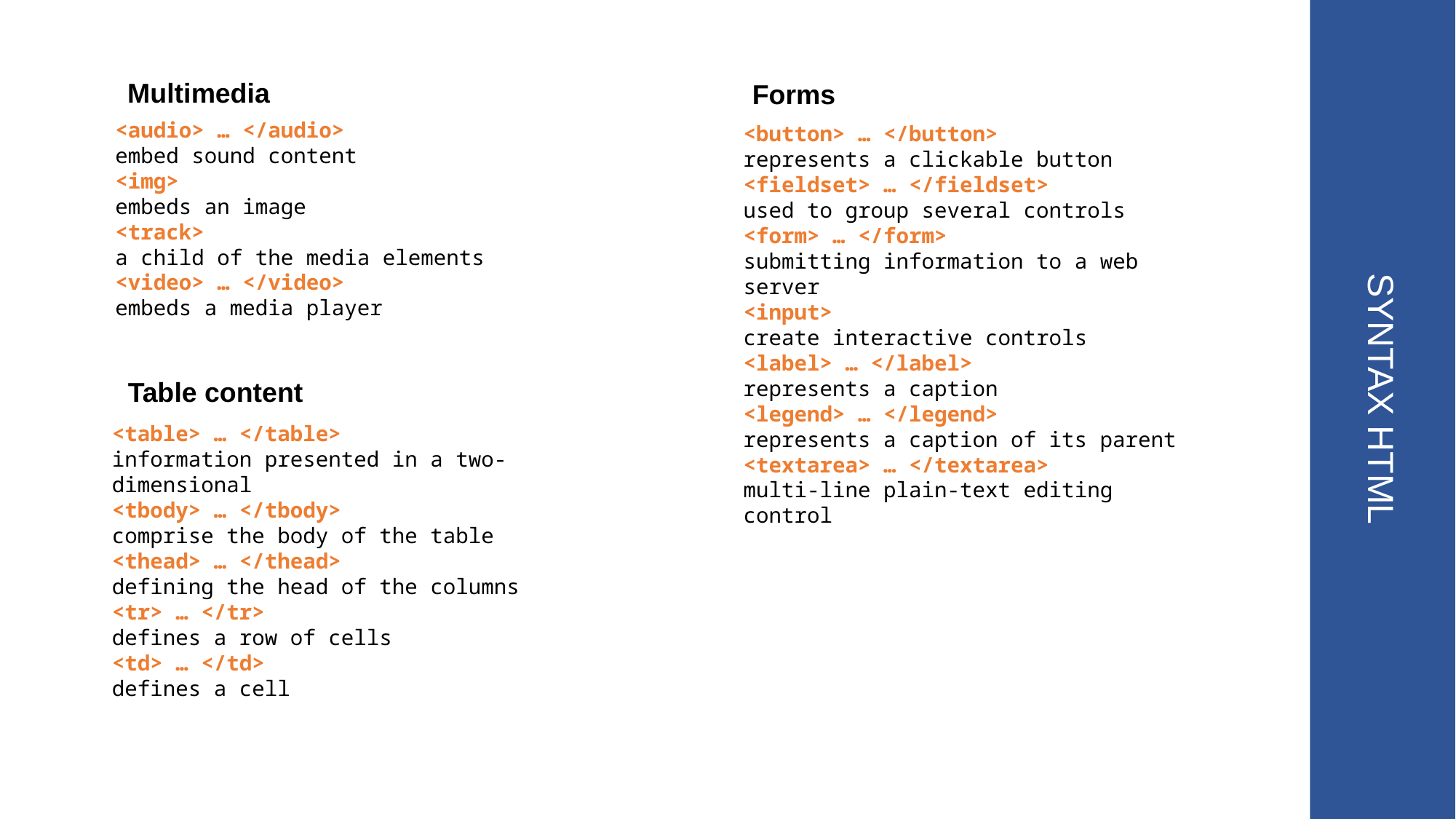

Multimedia
Forms
<audio> … </audio>
embed sound content
<img>
embeds an image
<track>
a child of the media elements
<video> … </video>
embeds a media player
<button> … </button>
represents a clickable button
<fieldset> … </fieldset>
used to group several controls
<form> … </form>
submitting information to a web server
<input>
create interactive controls
<label> … </label>
represents a caption
<legend> … </legend>
represents a caption of its parent
<textarea> … </textarea>
multi-line plain-text editing control
Table content
SYNTAX HTML
<table> … </table>
information presented in a two-dimensional
<tbody> … </tbody>
comprise the body of the table
<thead> … </thead>
defining the head of the columns
<tr> … </tr>
defines a row of cells
<td> … </td>
defines a cell